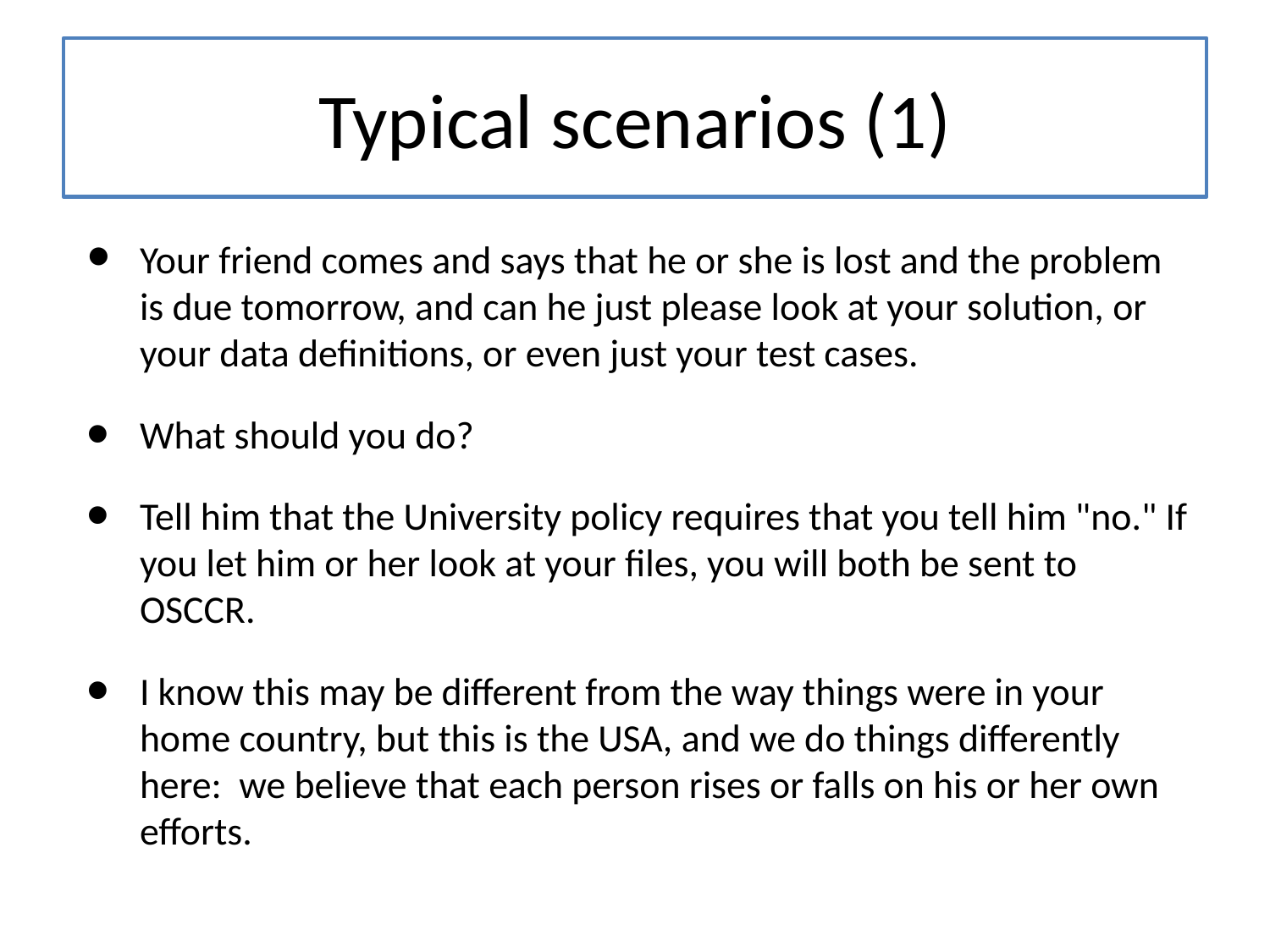

# Typical scenarios (1)
Your friend comes and says that he or she is lost and the problem is due tomorrow, and can he just please look at your solution, or your data definitions, or even just your test cases.
What should you do?
Tell him that the University policy requires that you tell him "no." If you let him or her look at your files, you will both be sent to OSCCR.
I know this may be different from the way things were in your home country, but this is the USA, and we do things differently here:  we believe that each person rises or falls on his or her own efforts.